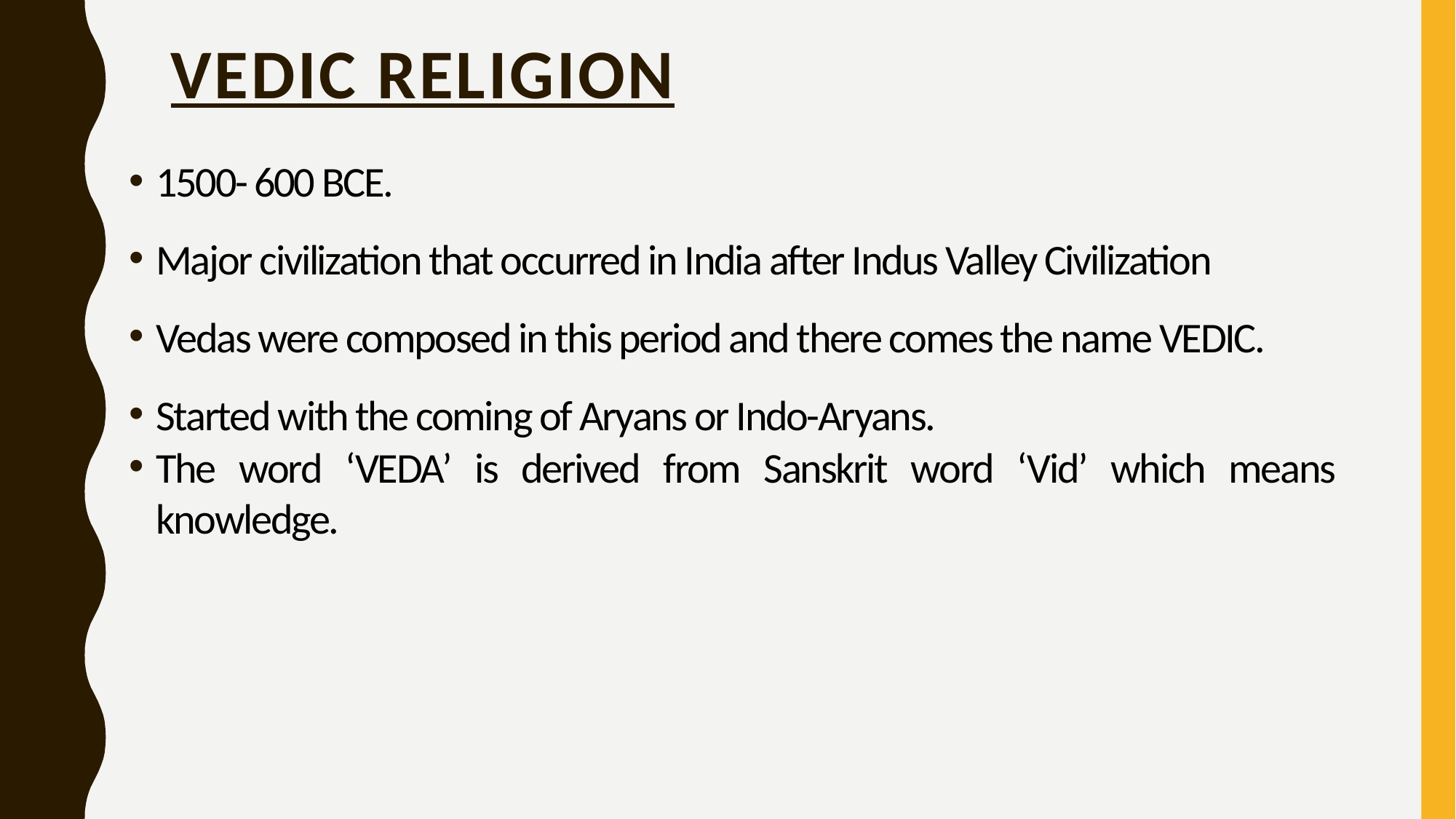

# VEDIC RELIGION
1500- 600 BCE.
Major civilization that occurred in India after Indus Valley Civilization
Vedas were composed in this period and there comes the name VEDIC.
Started with the coming of Aryans or Indo-Aryans.
The word ‘VEDA’ is derived from Sanskrit word ‘Vid’ which means knowledge.